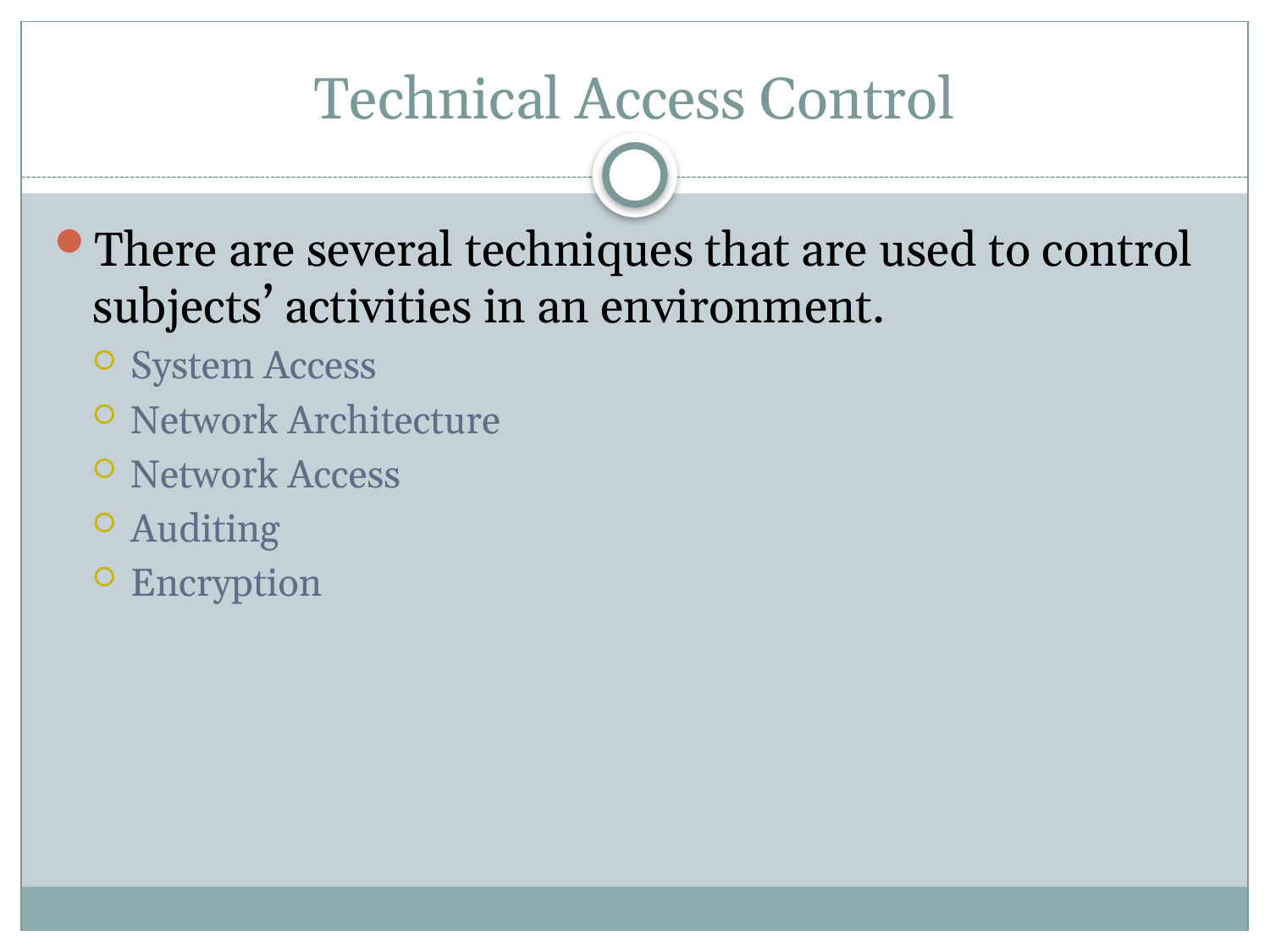

# Technical Access Control
There are several techniques that are used to control subjects’ activities in an environment.
System Access
Network Architecture
Network Access
Auditing
Encryption